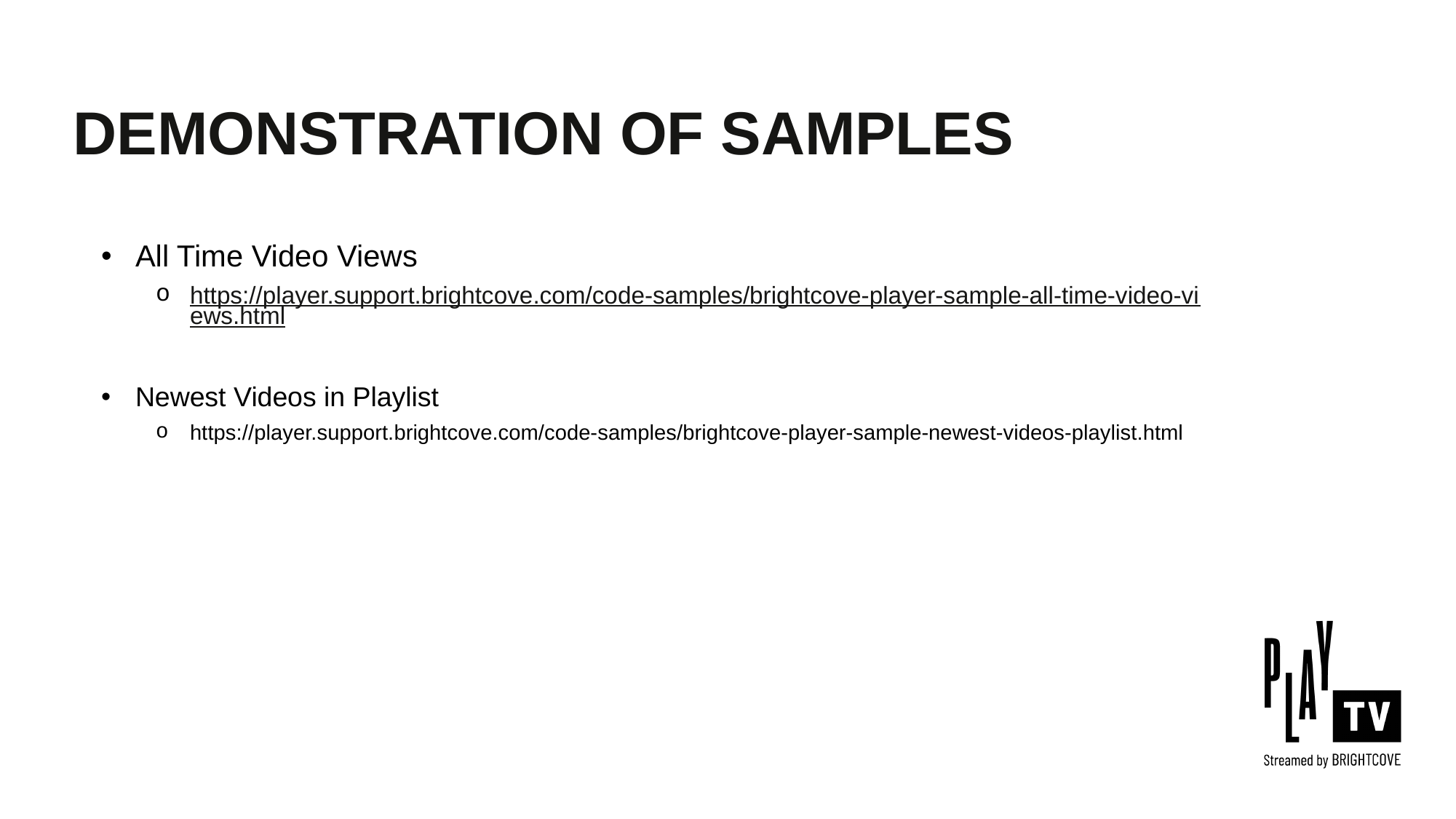

DEMONSTRATION OF SAMPLES

All Time Video Views
https://player.support.brightcove.com/code-samples/brightcove-player-sample-all-time-video-views.html

Newest Videos in Playlist
https://player.support.brightcove.com/code-samples/brightcove-player-sample-newest-videos-playlist.html